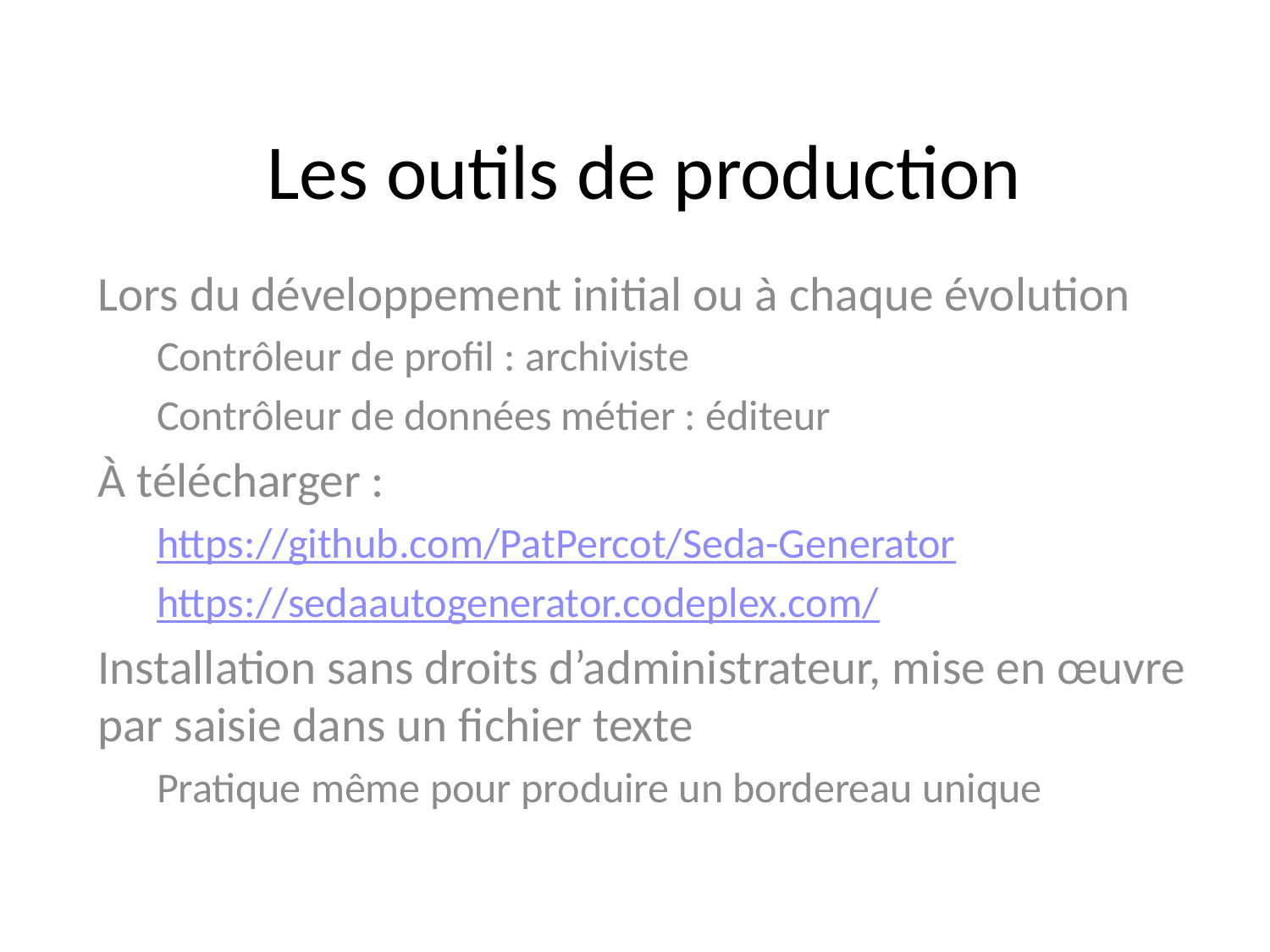

# Les outils de production
Lors du développement initial ou à chaque évolution
Contrôleur de profil : archiviste
Contrôleur de données métier : éditeur
À télécharger :
https://github.com/PatPercot/Seda-Generator
https://sedaautogenerator.codeplex.com/
Installation sans droits d’administrateur, mise en œuvre par saisie dans un fichier texte
Pratique même pour produire un bordereau unique